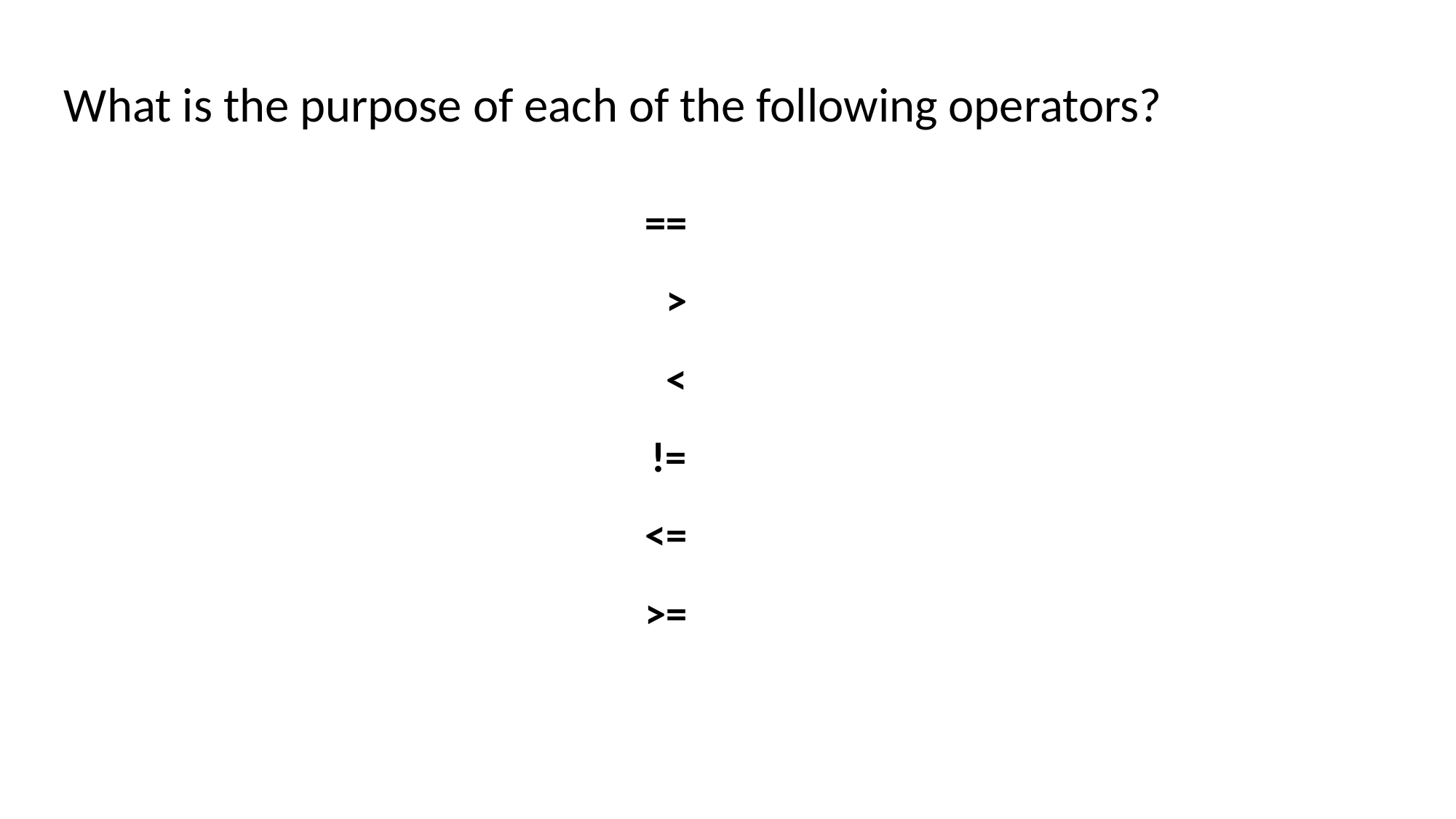

# What is the purpose of each of the following operators?
==
>
<
!=
<=
>=